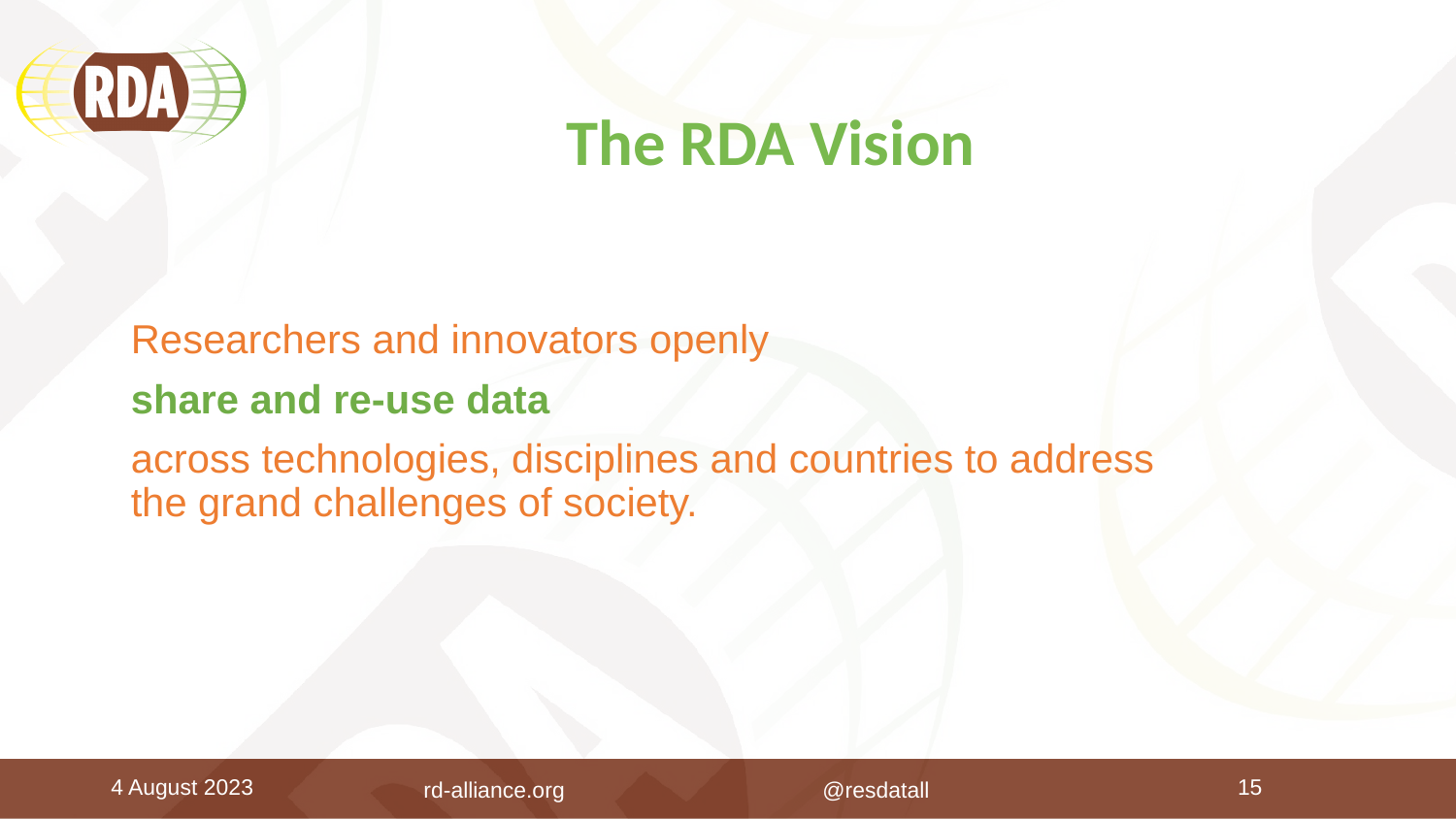

# The RDA Vision

Researchers and innovators openly
share and re-use data
across technologies, disciplines and countries to address the grand challenges of society.

4 August 2023
  rd-alliance.org                                         @resdatall
15